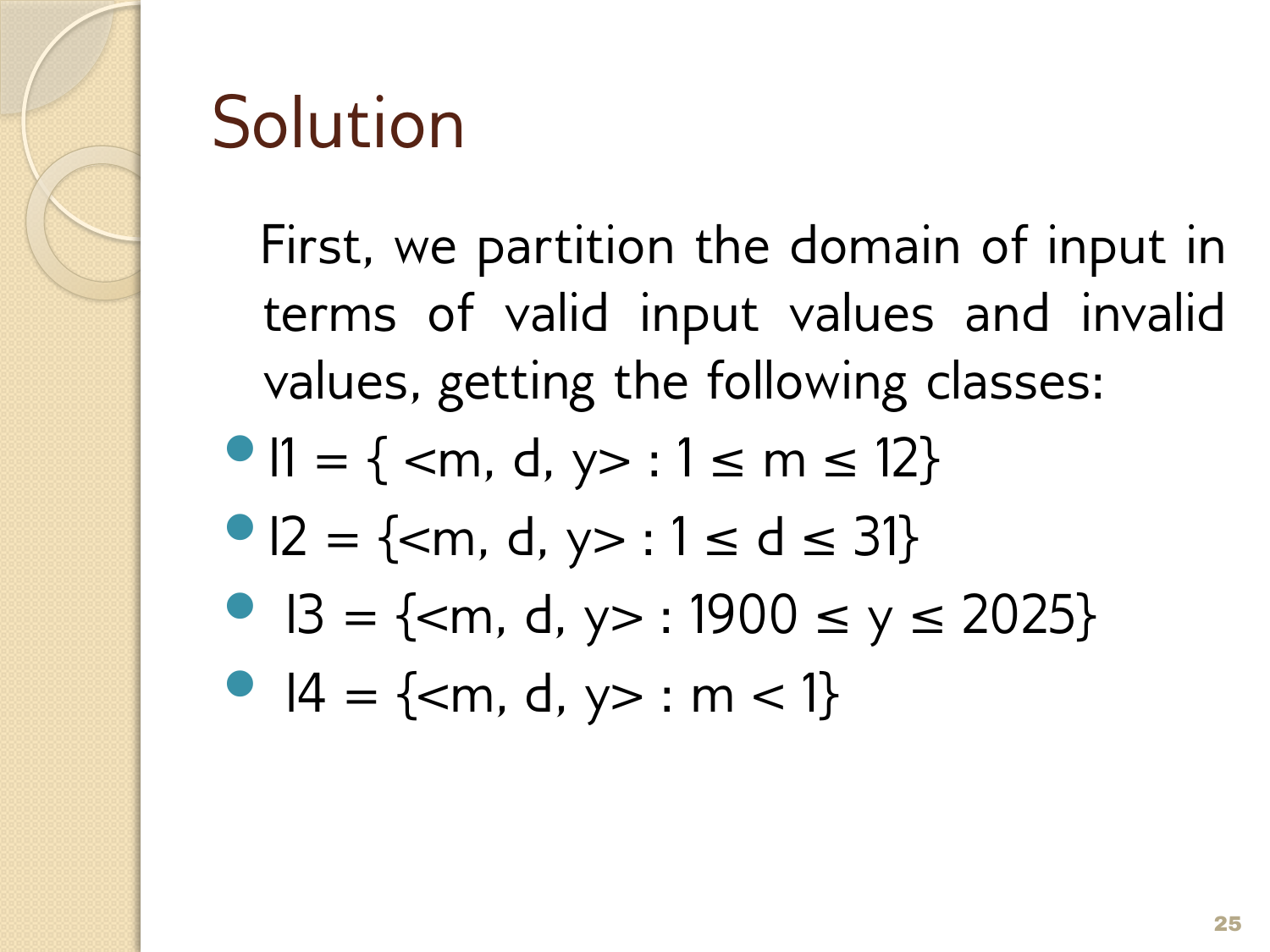

# Solution
  First, we partition the domain of input in terms of valid input values and invalid values, getting the following classes:
I1 = { <m, d, y> : 1 ≤ m ≤ 12}
I2 = {<m, d, y> : 1 ≤ d ≤ 31}
 I3 = {<m, d, y> : 1900 ≤ y ≤ 2025}
 I4 = {<m, d, y> : m < 1}
25